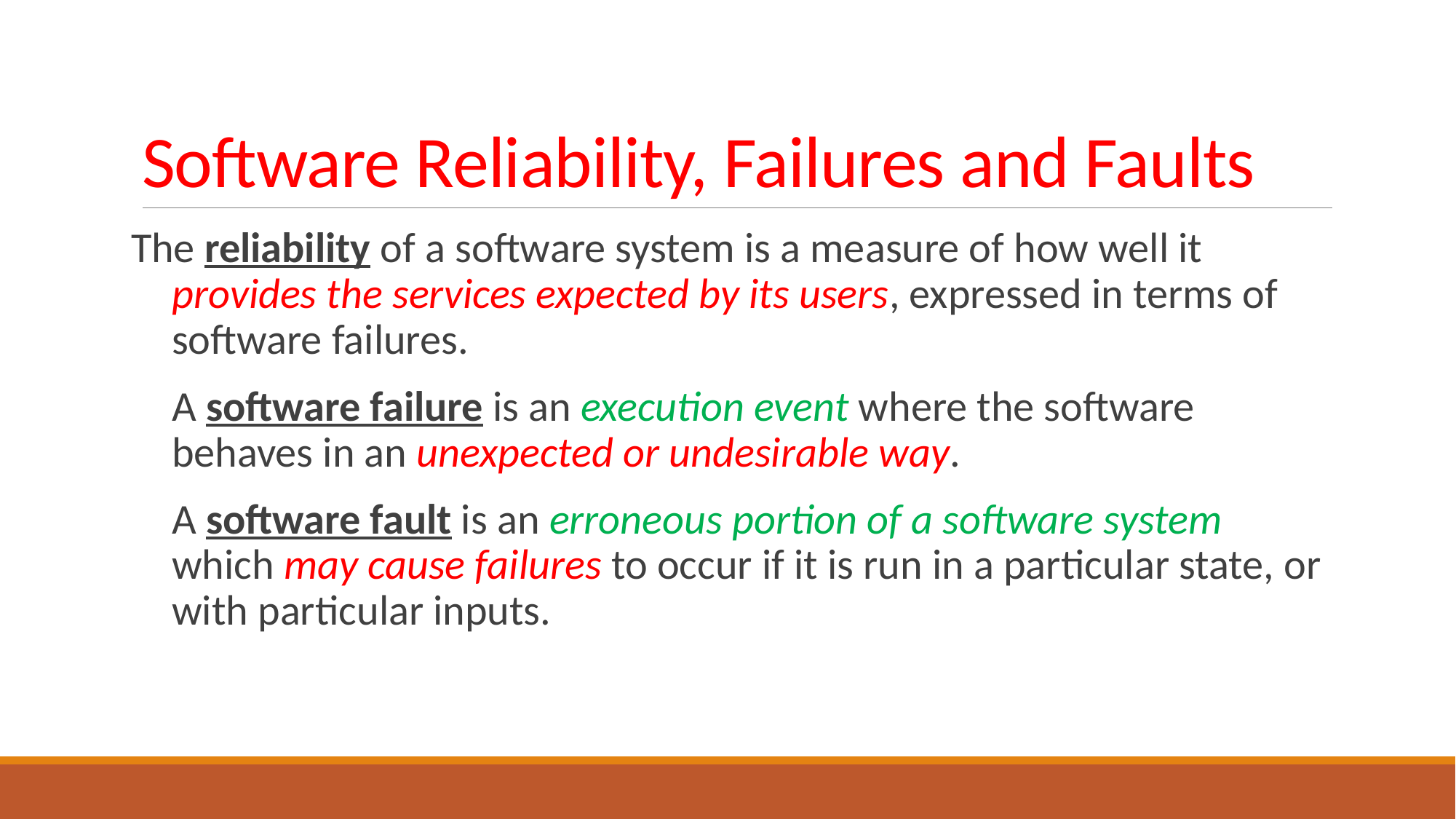

# Software Reliability, Failures and Faults
The reliability of a software system is a measure of how well it provides the services expected by its users, expressed in terms of software failures.
A software failure is an execution event where the software behaves in an unexpected or undesirable way.
A software fault is an erroneous portion of a software system which may cause failures to occur if it is run in a particular state, or with particular inputs.